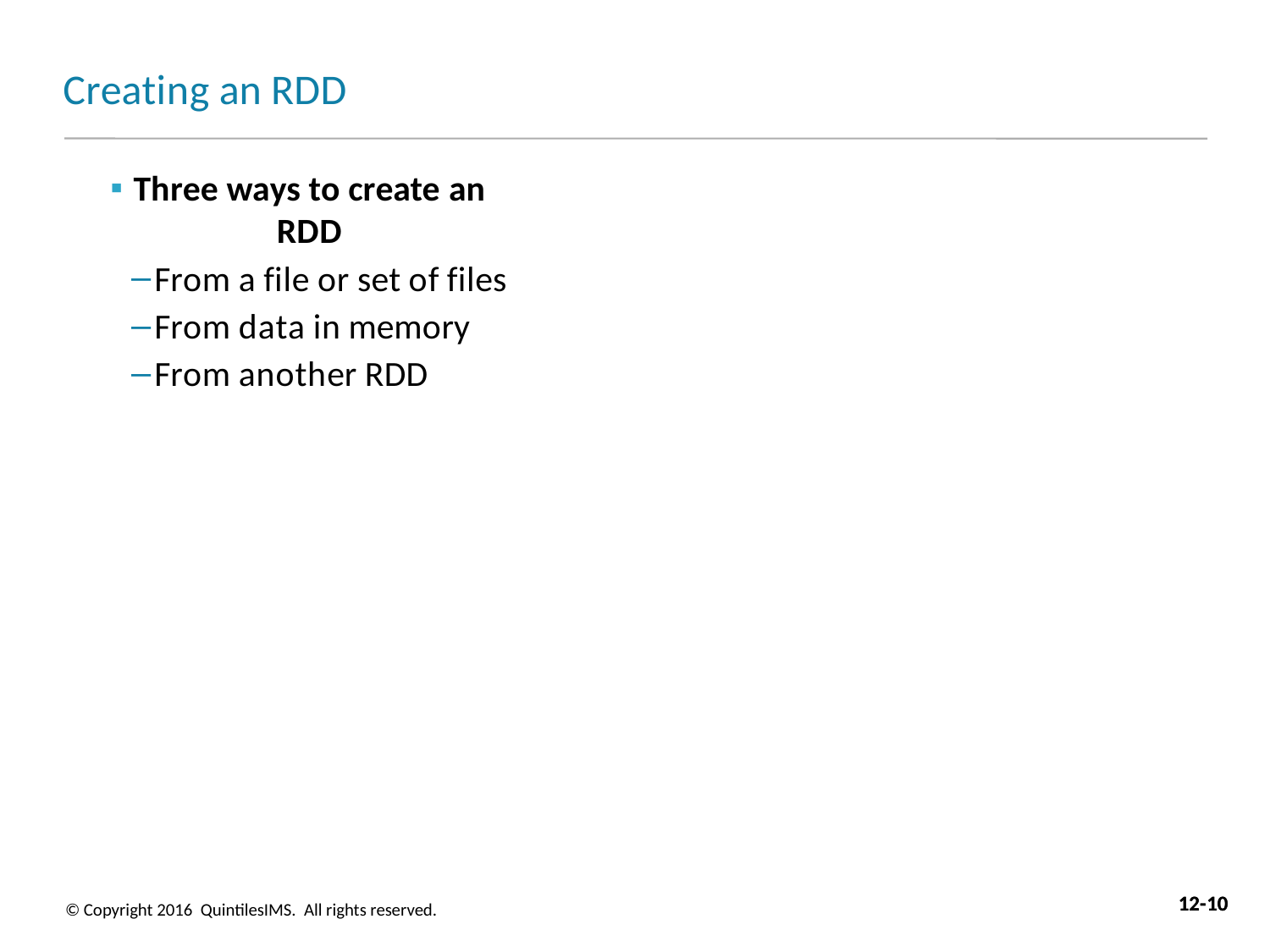

# Creating an RDD
Three ways to create an RDD
From a file or set of files
From data in memory
From another RDD
12-10
12-10
© Copyright 2016  QuintilesIMS.  All rights reserved.